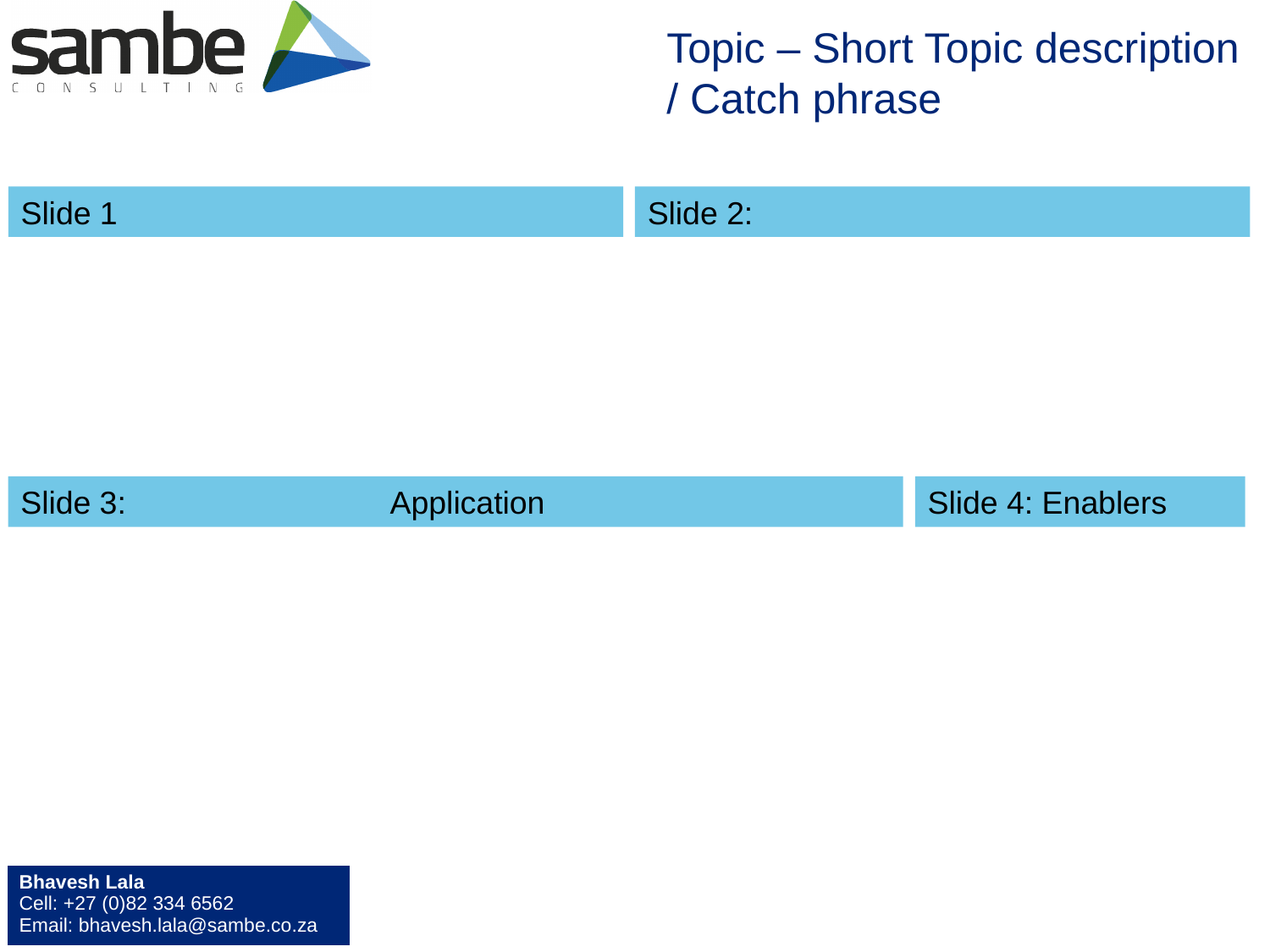

# Topic – Short Topic description / Catch phrase
Slide 1
Slide 2:
Slide 3:                              Application
Slide 4: Enablers
| Bhavesh Lala Cell: +27 (0)82 334 6562 Email: bhavesh.lala@sambe.co.za |
| --- |